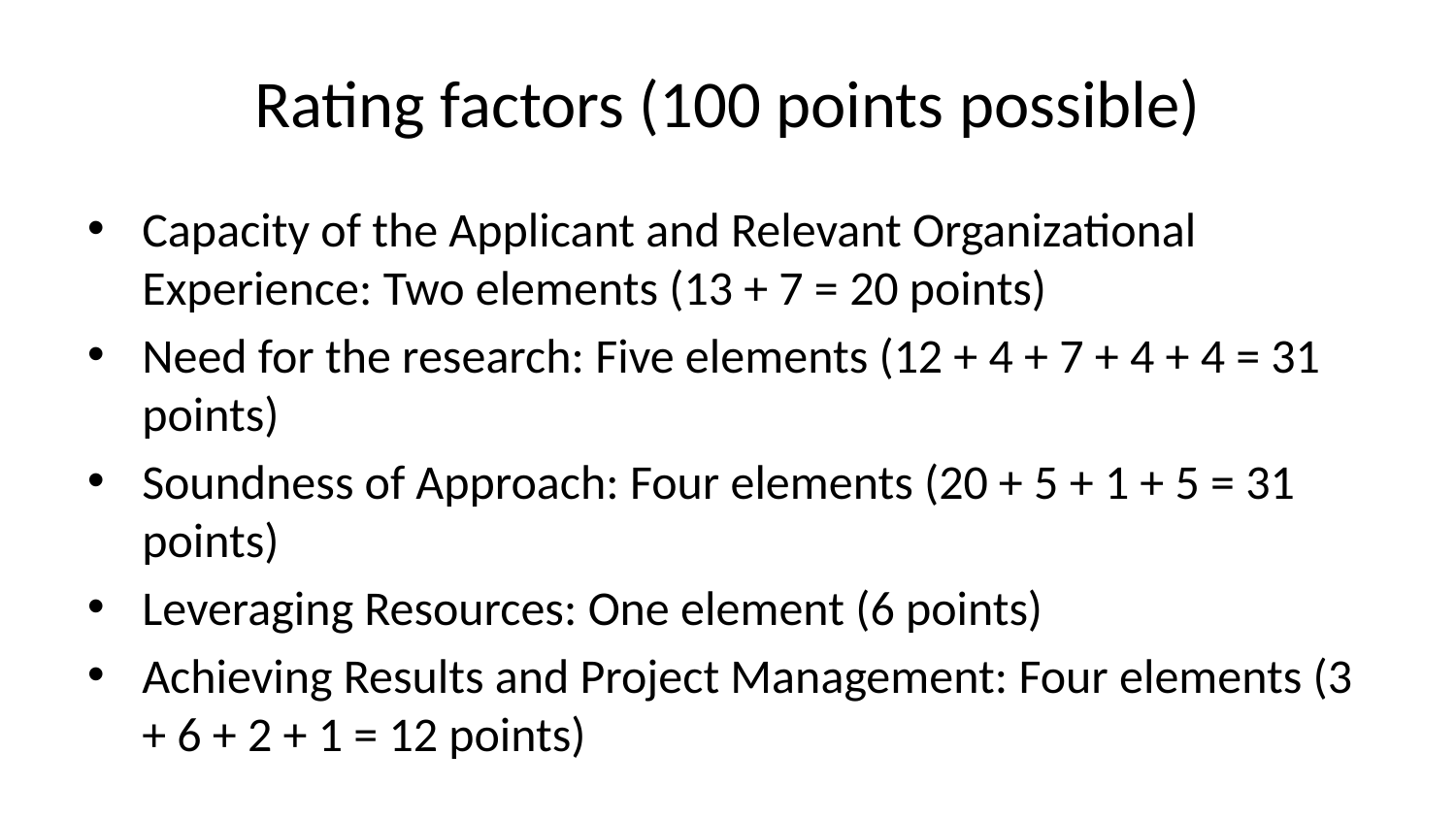

# Rating factors (100 points possible)
Capacity of the Applicant and Relevant Organizational Experience: Two elements (13 + 7 = 20 points)
Need for the research: Five elements (12 + 4 + 7 + 4 + 4 = 31 points)
Soundness of Approach: Four elements (20 + 5 + 1 + 5 = 31 points)
Leveraging Resources: One element (6 points)
Achieving Results and Project Management: Four elements (3 + 6 + 2 + 1 = 12 points)